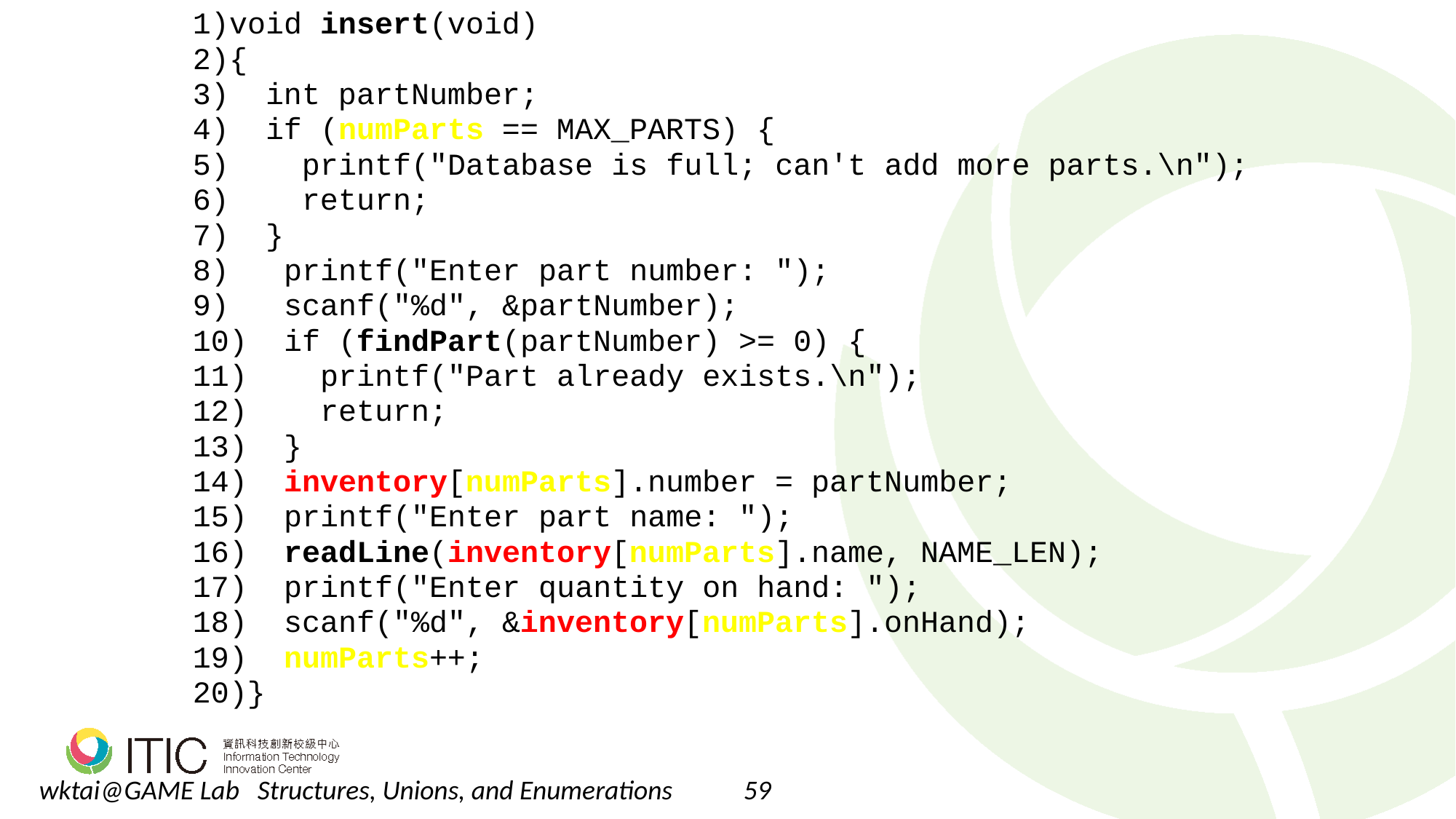

void insert(void)
{
  int partNumber;
  if (numParts == MAX_PARTS) {
    printf("Database is full; can't add more parts.\n");
    return;
  }
   printf("Enter part number: ");
   scanf("%d", &partNumber);
  if (findPart(partNumber) >= 0) {
    printf("Part already exists.\n");
    return;
  }
  inventory[numParts].number = partNumber;
  printf("Enter part name: ");
  readLine(inventory[numParts].name, NAME_LEN);
  printf("Enter quantity on hand: ");
  scanf("%d", &inventory[numParts].onHand);
  numParts++;
}